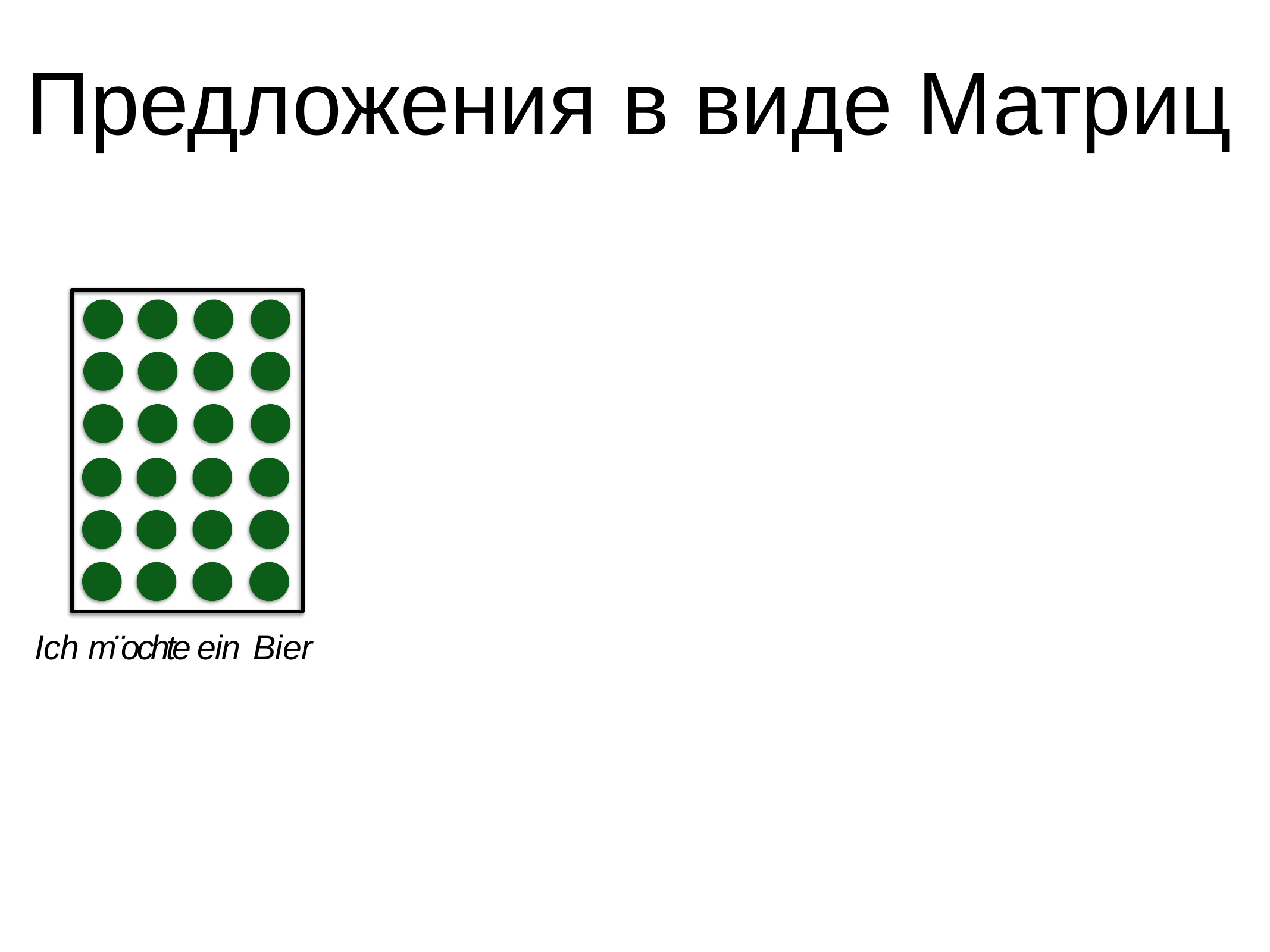

Предложения в виде Матриц

Ich m¨ochte ein Bier